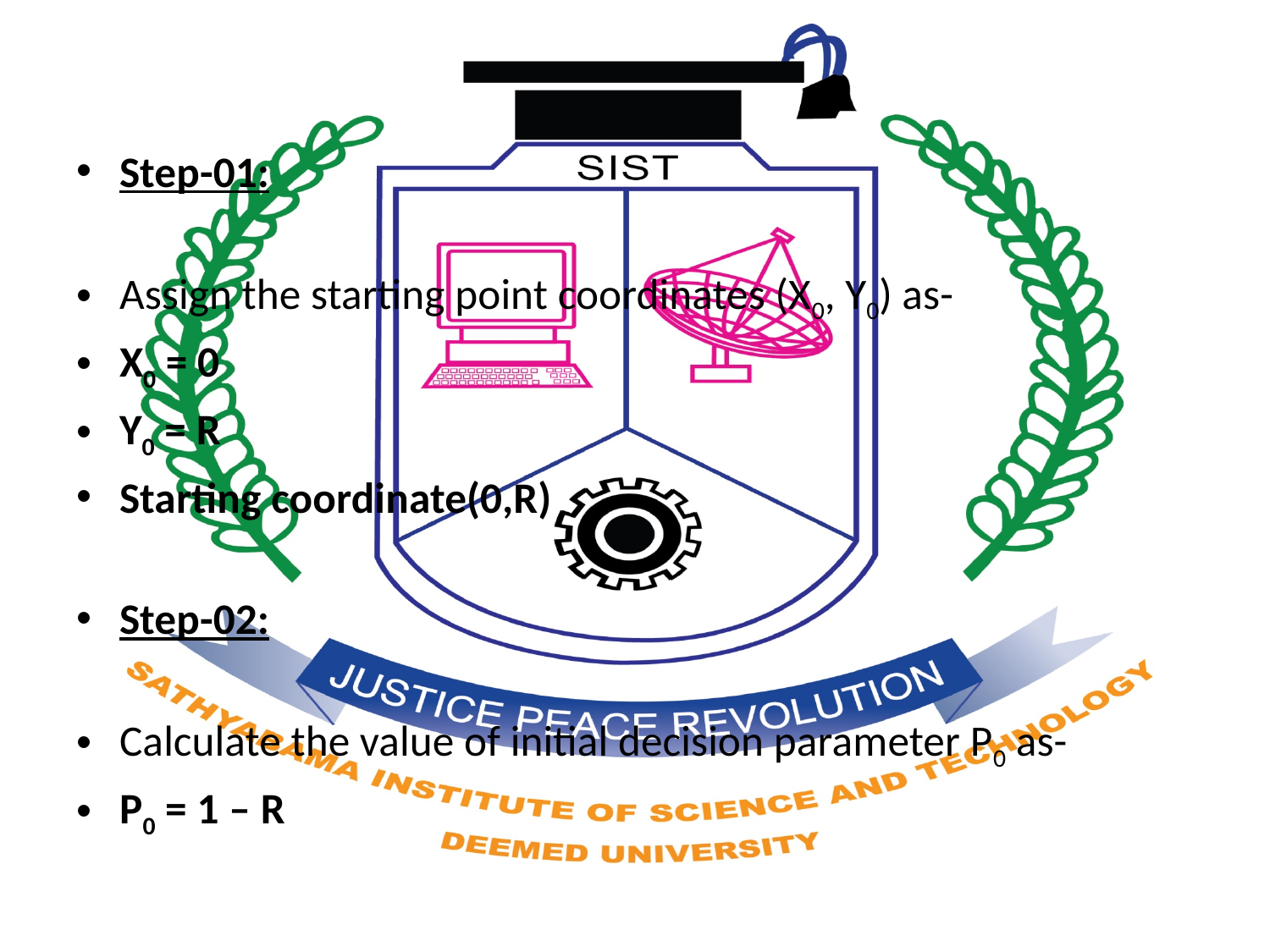

Step-01:

Assign the starting point coordinates (X0, Y0) as-
X0 = 0
Y0 = R
Starting coordinate(0,R)

Step-02:

Calculate the value of initial decision parameter P0 as-
P0 = 1 – R